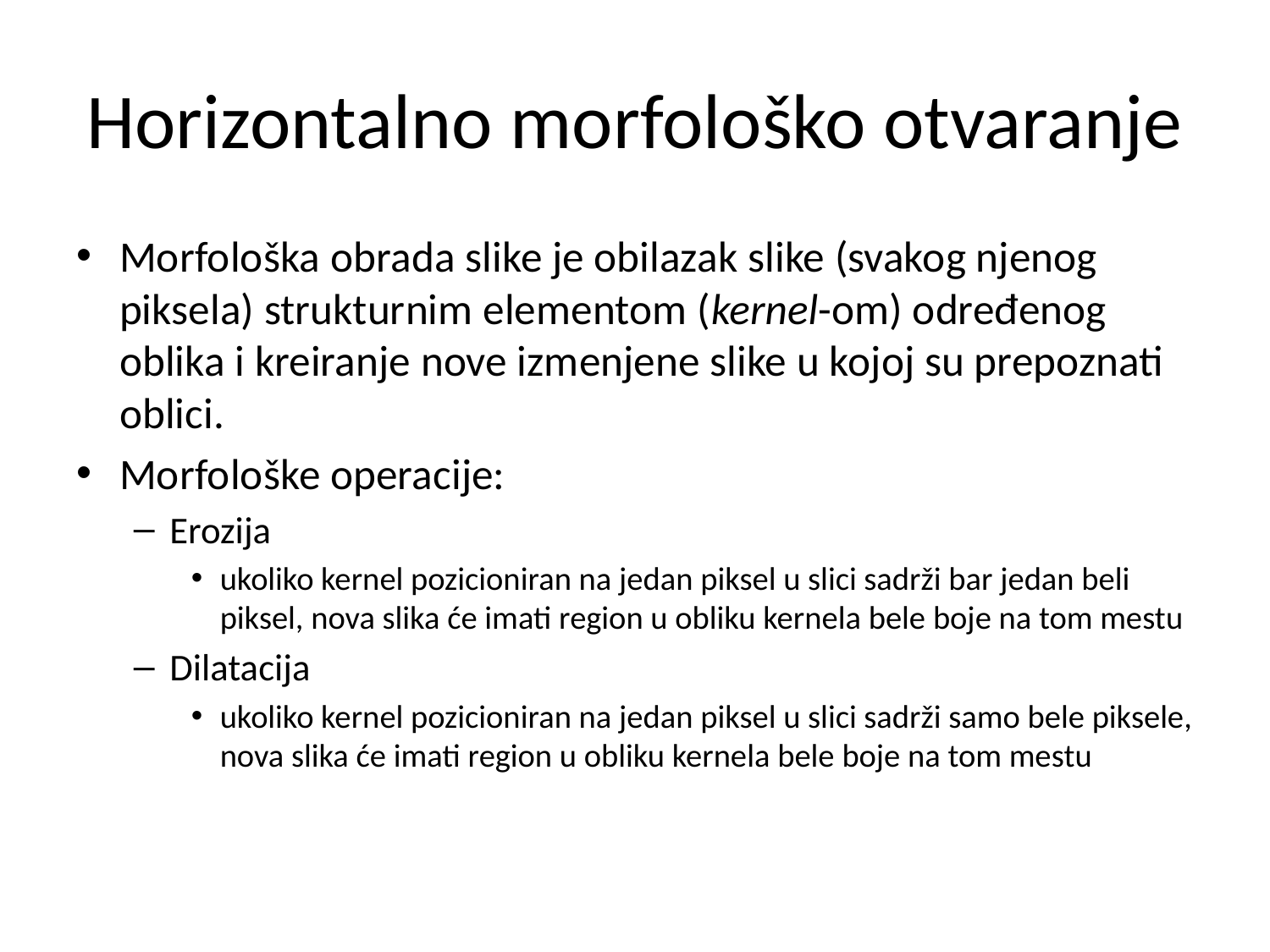

# Horizontalno morfološko otvaranje
Morfološka obrada slike je obilazak slike (svakog njenog piksela) strukturnim elementom (kernel-om) određenog oblika i kreiranje nove izmenjene slike u kojoj su prepoznati oblici.
Morfološke operacije:
Erozija
ukoliko kernel pozicioniran na jedan piksel u slici sadrži bar jedan beli piksel, nova slika će imati region u obliku kernela bele boje na tom mestu
Dilatacija
ukoliko kernel pozicioniran na jedan piksel u slici sadrži samo bele piksele, nova slika će imati region u obliku kernela bele boje na tom mestu